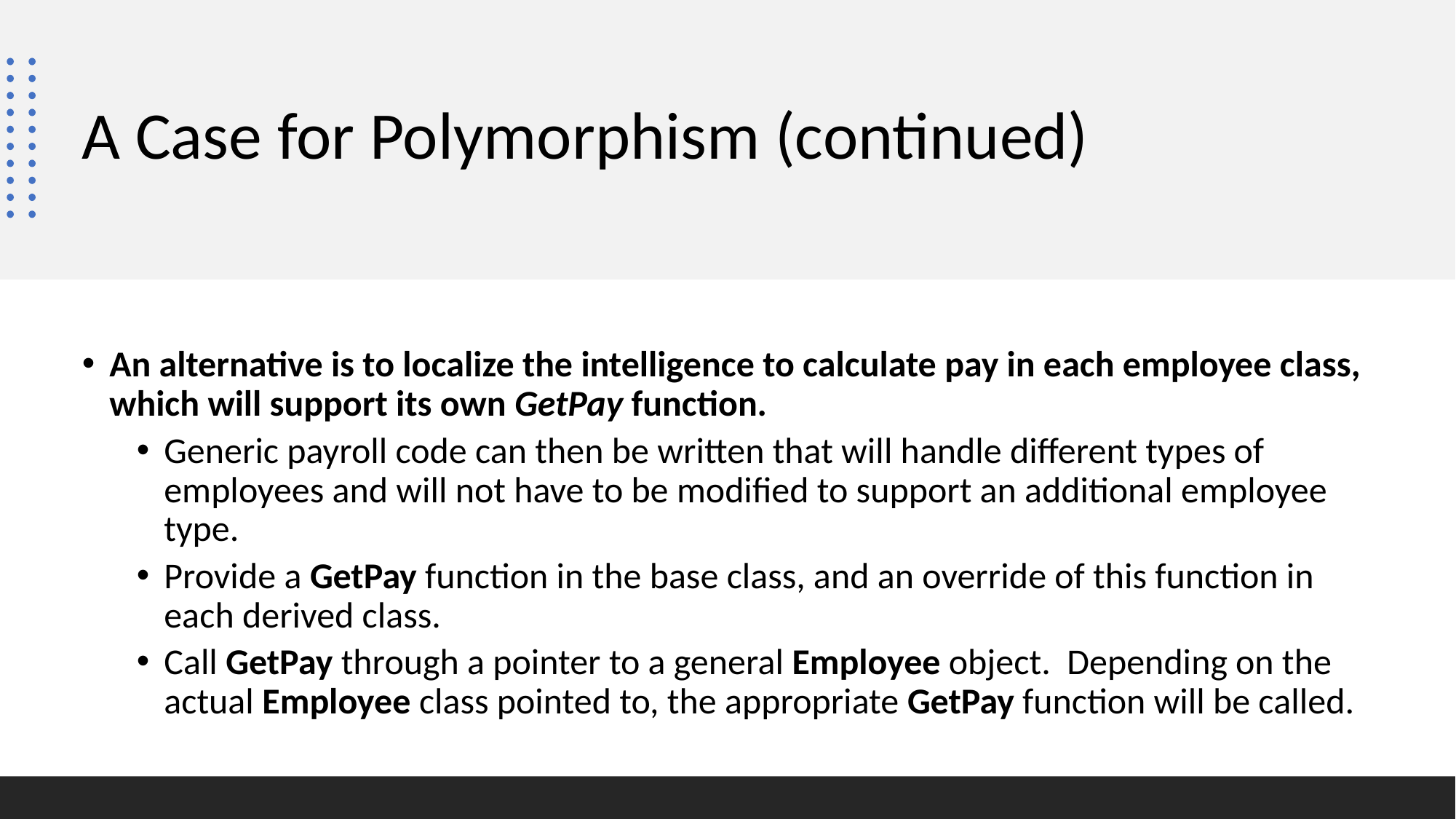

# A Case for Polymorphism (continued)

An alternative is to localize the intelligence to calculate pay in each employee class, which will support its own GetPay function.
Generic payroll code can then be written that will handle different types of employees and will not have to be modified to support an additional employee type.
Provide a GetPay function in the base class, and an override of this function in each derived class.
Call GetPay through a pointer to a general Employee object.  Depending on the actual Employee class pointed to, the appropriate GetPay function will be called.